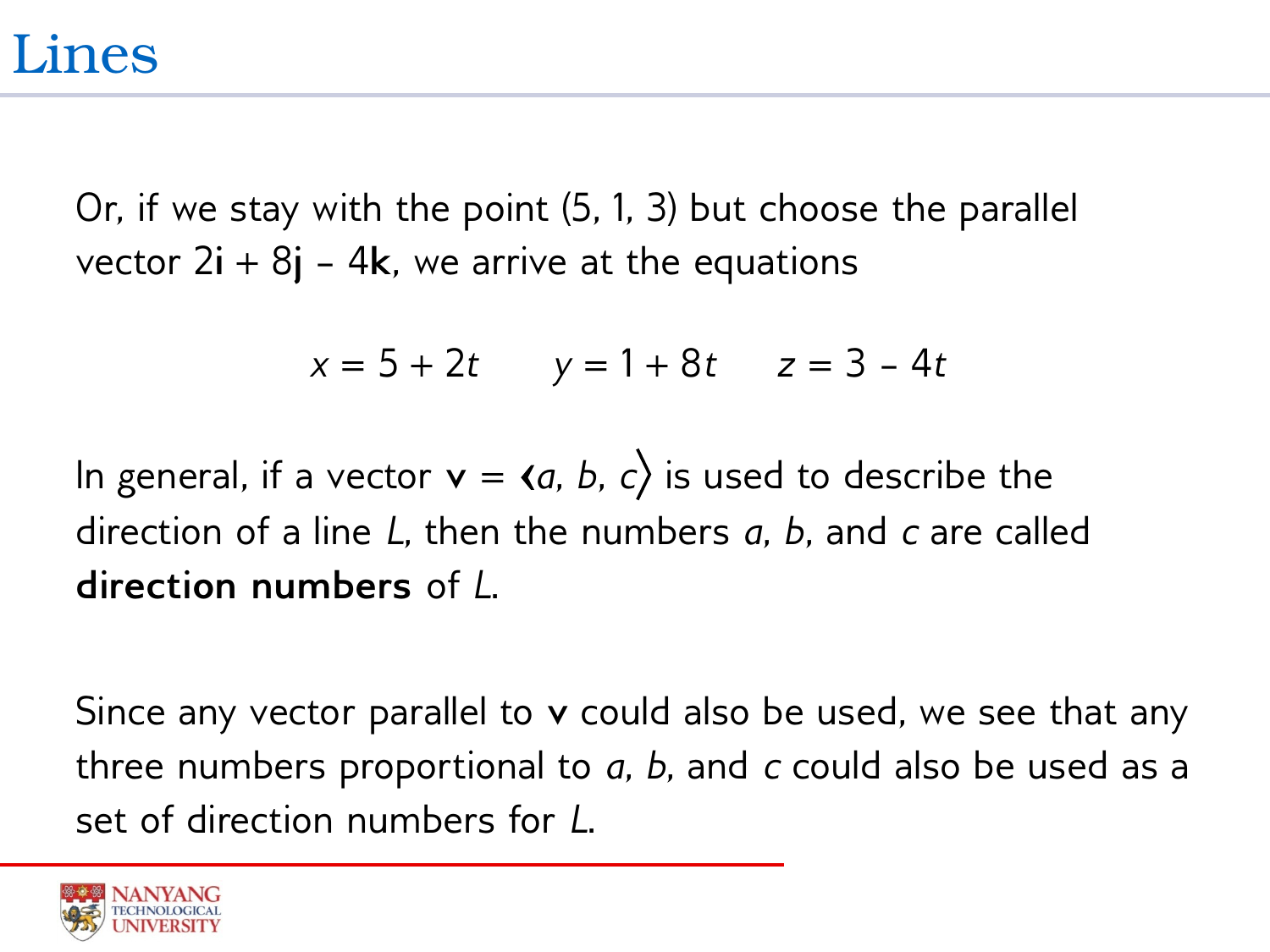

# Lines
Or, if we stay with the point (5, 1, 3) but choose the parallel vector 2i + 8j – 4k, we arrive at the equations

                   x = 5 + 2t      y = 1 + 8t     z = 3 – 4t

In general, if a vector v = 〈a, b, c〉 is used to describe the direction of a line L, then the numbers a, b, and c are called direction numbers of L.

Since any vector parallel to v could also be used, we see that any three numbers proportional to a, b, and c could also be used as a set of direction numbers for L.